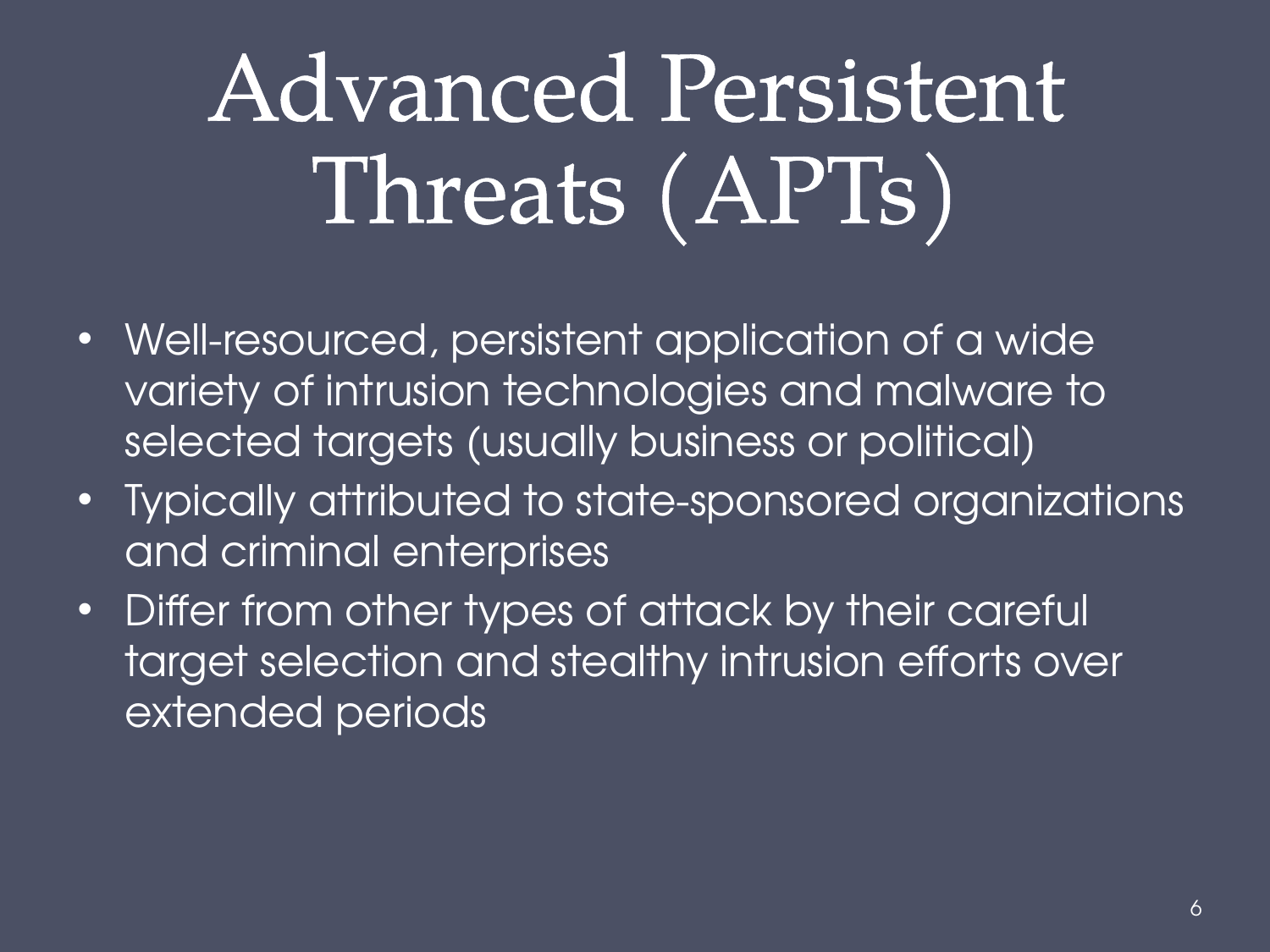

# Advanced Persistent Threats (APTs)
Well-resourced, persistent application of a wide variety of intrusion technologies and malware to selected targets (usually business or political)
Typically attributed to state-sponsored organizations and criminal enterprises
Differ from other types of attack by their careful target selection and stealthy intrusion efforts over extended periods
6